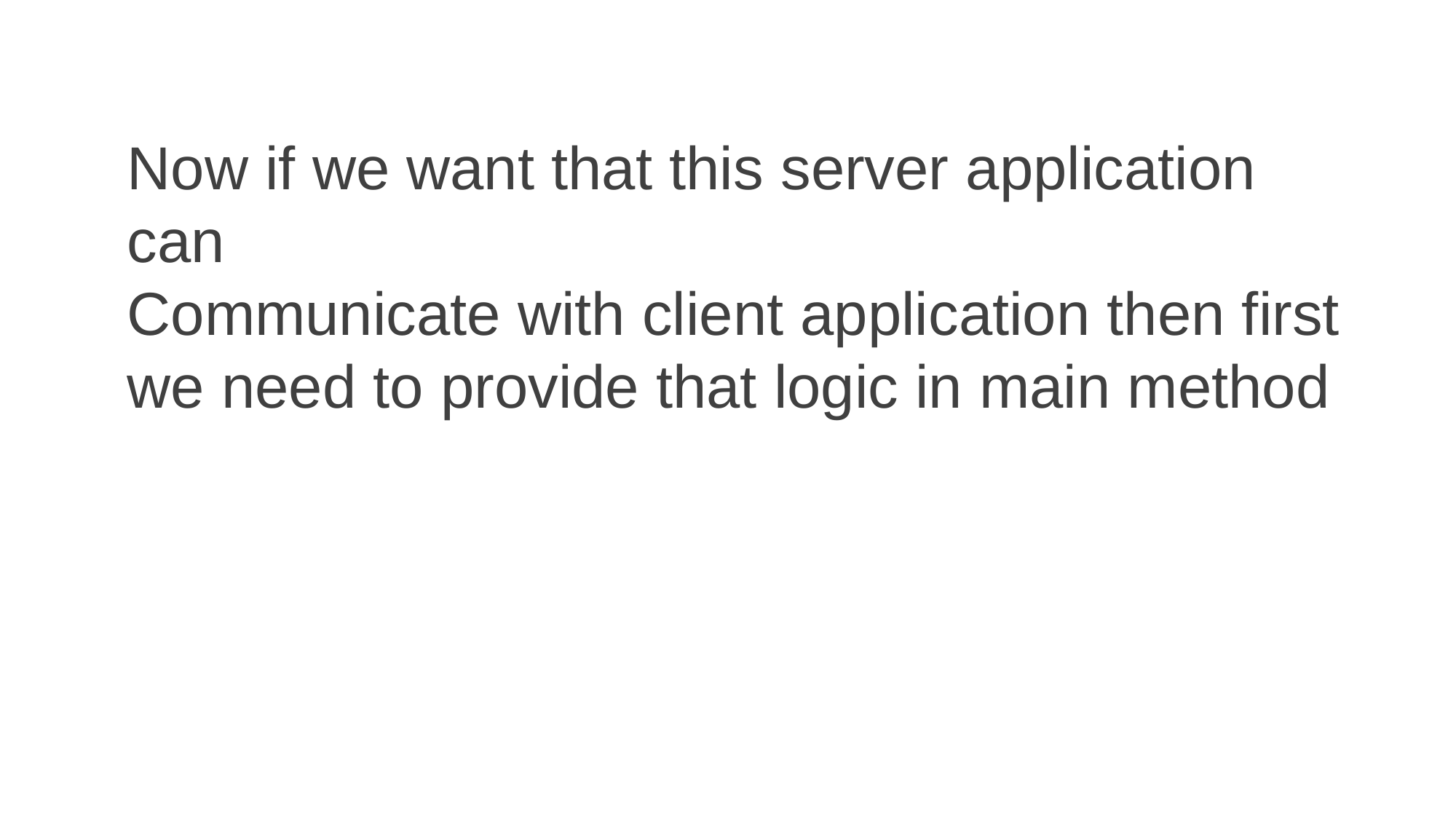

Now if we want that this server application can
Communicate with client application then first we need to provide that logic in main method